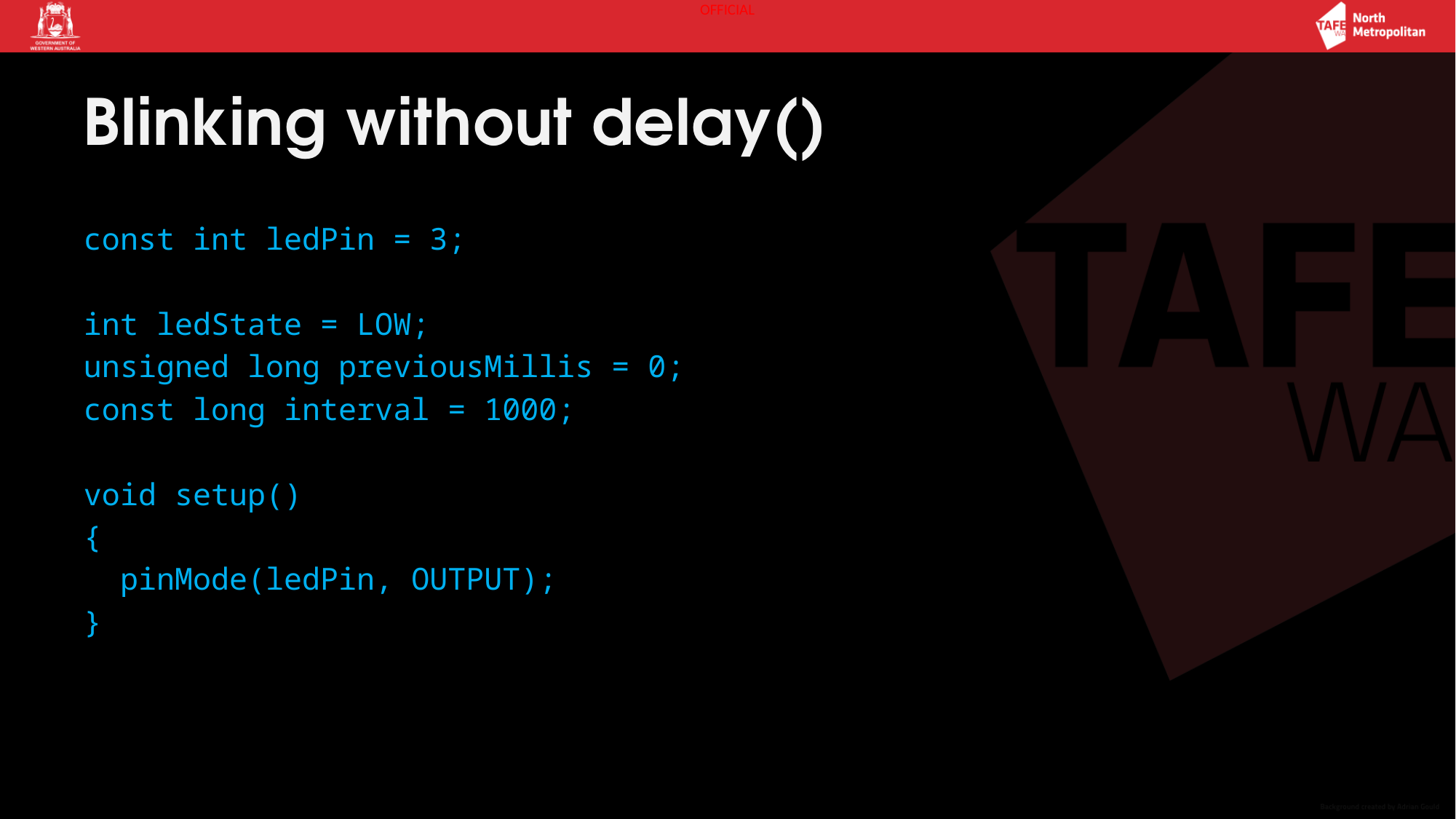

# Blinking without delay()
const int ledPin = 3;

int ledState = LOW;
unsigned long previousMillis = 0;
const long interval = 1000;

void setup()
{
  pinMode(ledPin, OUTPUT);
}